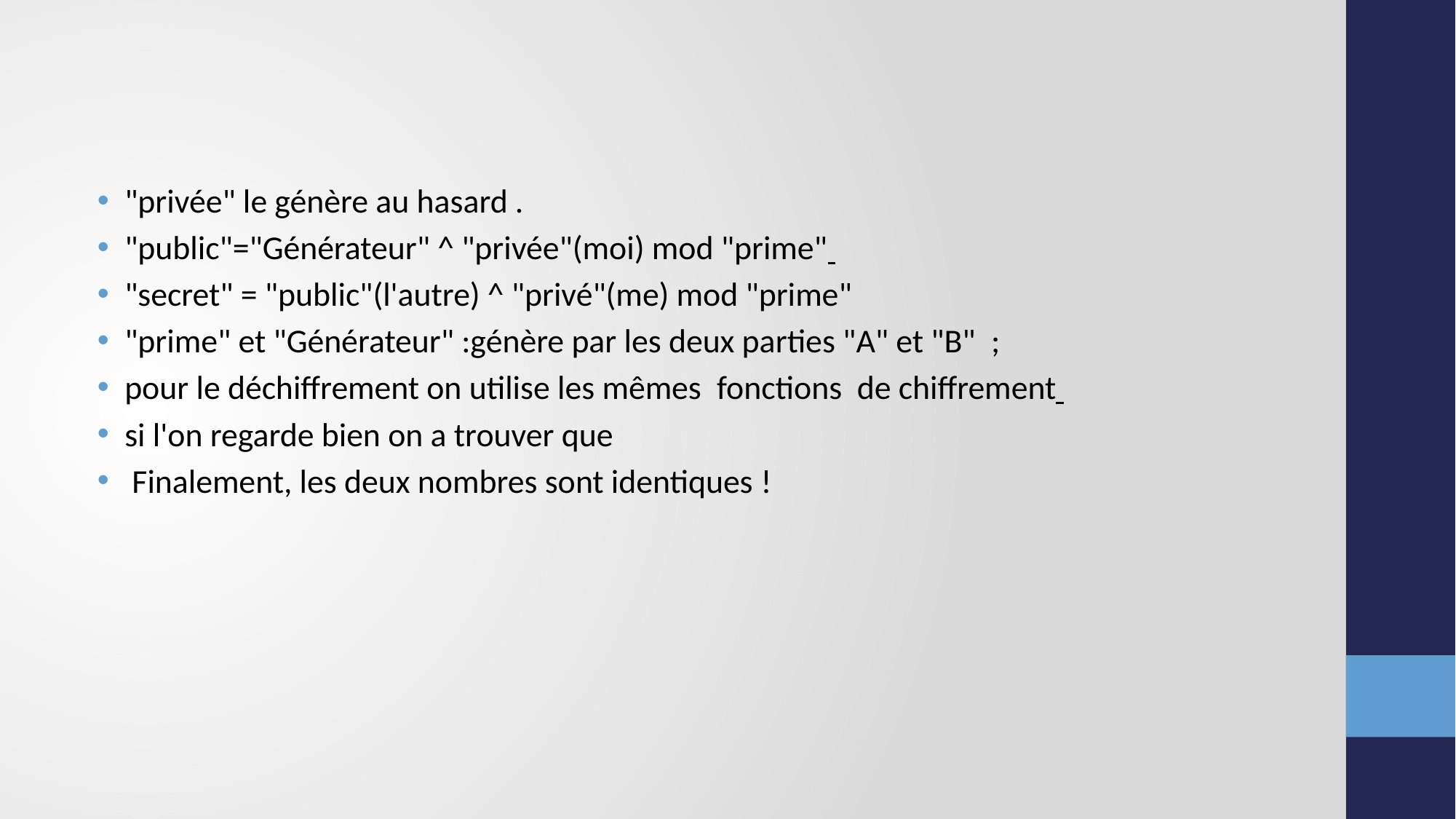

"privée" le génère au hasard .
"public"="Générateur" ^ "privée"(moi) mod "prime"
"secret" = "public"(l'autre) ^ "privé"(me) mod "prime"
"prime" et "Générateur" :génère par les deux parties "A" et "B"  ;
pour le déchiffrement on utilise les mêmes  fonctions  de chiffrement
si l'on regarde bien on a trouver que
 Finalement, les deux nombres sont identiques !